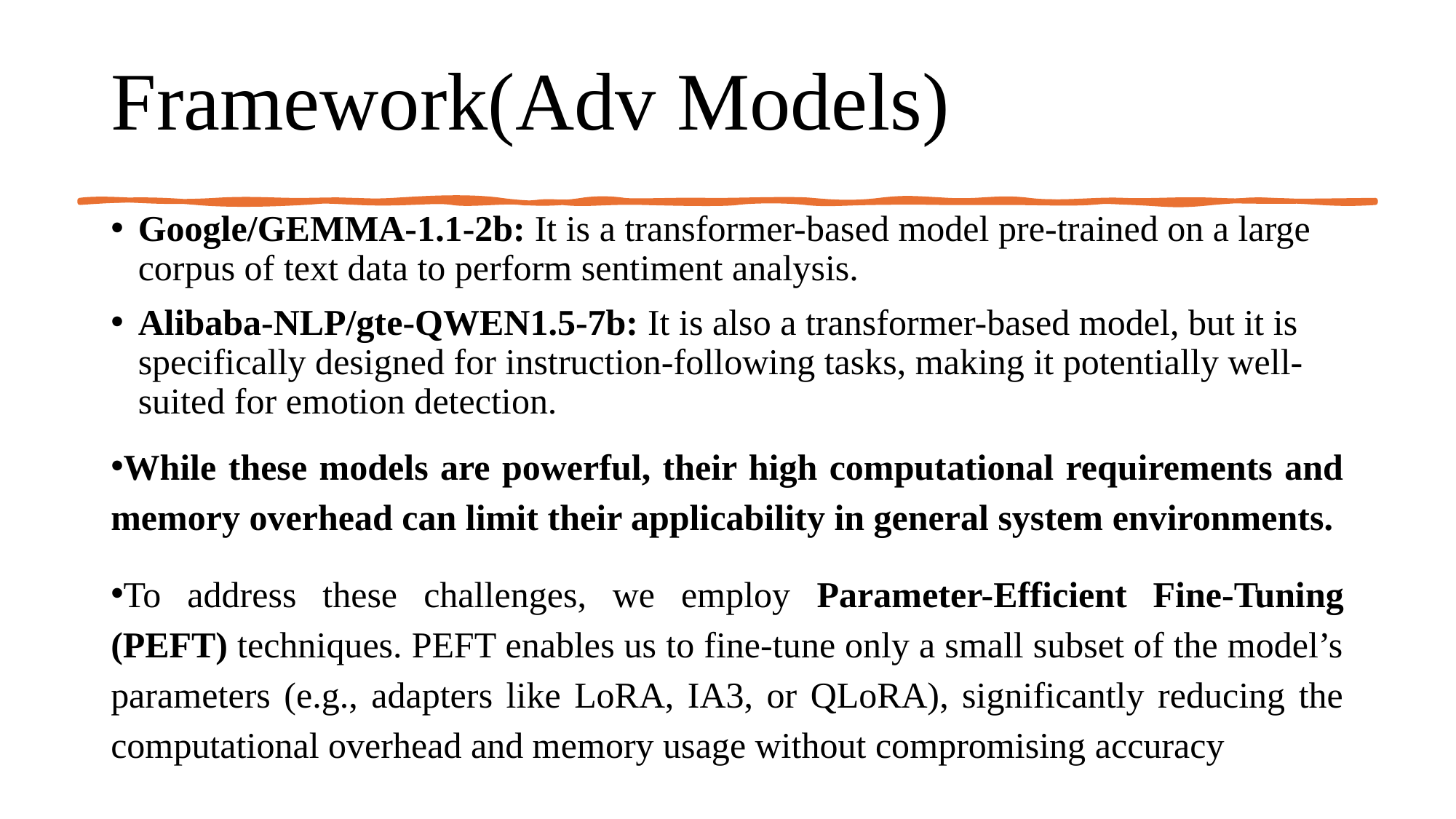

# Framework(Adv Models)

Google/GEMMA-1.1-2b: It is a transformer-based model pre-trained on a large corpus of text data to perform sentiment analysis.
Alibaba-NLP/gte-QWEN1.5-7b: It is also a transformer-based model, but it is specifically designed for instruction-following tasks, making it potentially well-suited for emotion detection.
While these models are powerful, their high computational requirements and memory overhead can limit their applicability in general system environments.
To address these challenges, we employ Parameter-Efficient Fine-Tuning (PEFT) techniques. PEFT enables us to fine-tune only a small subset of the model’s parameters (e.g., adapters like LoRA, IA3, or QLoRA), significantly reducing the computational overhead and memory usage without compromising accuracy